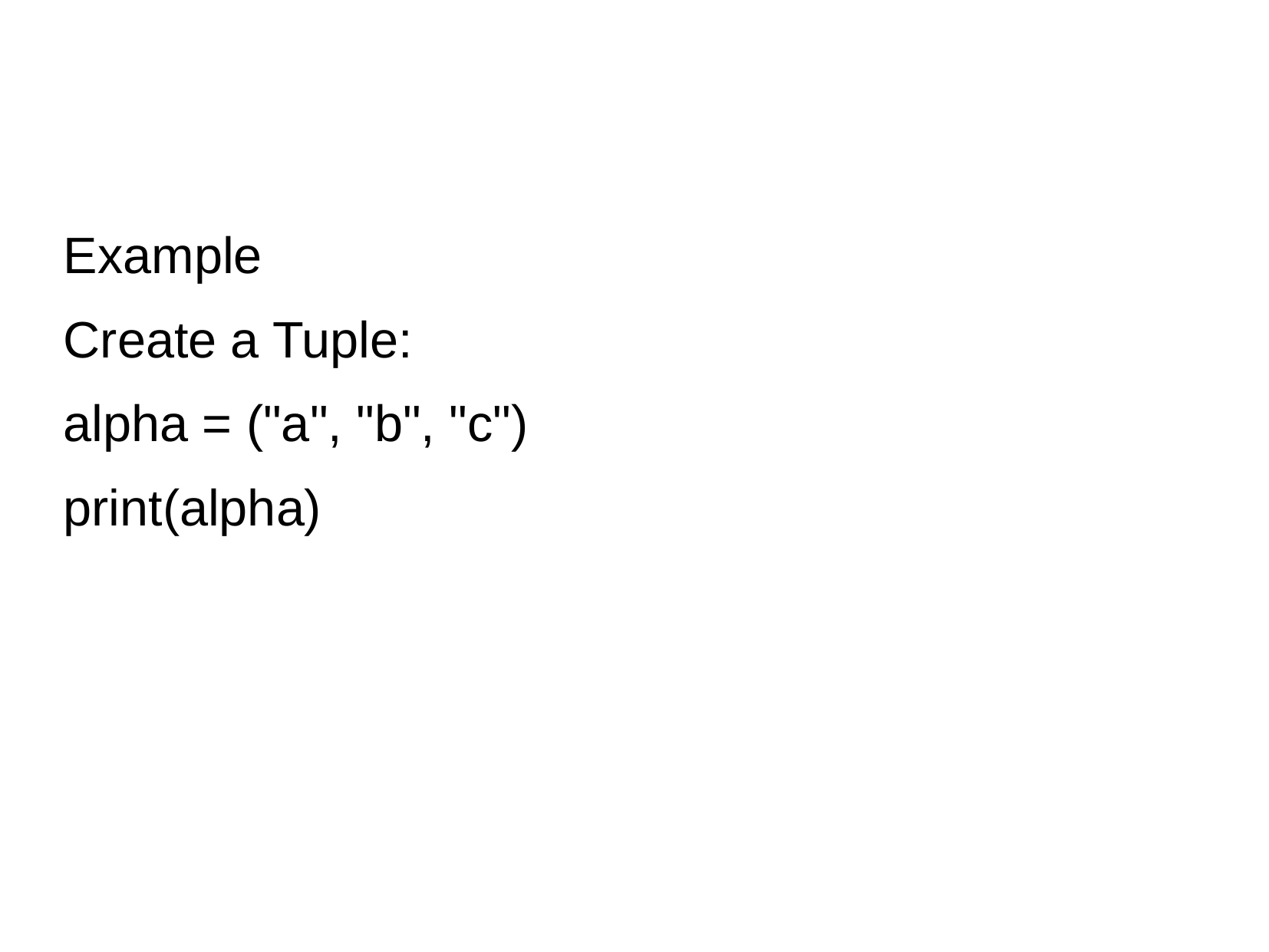

Example
Create a Tuple:
alpha = ("a", "b", "c")
print(alpha)